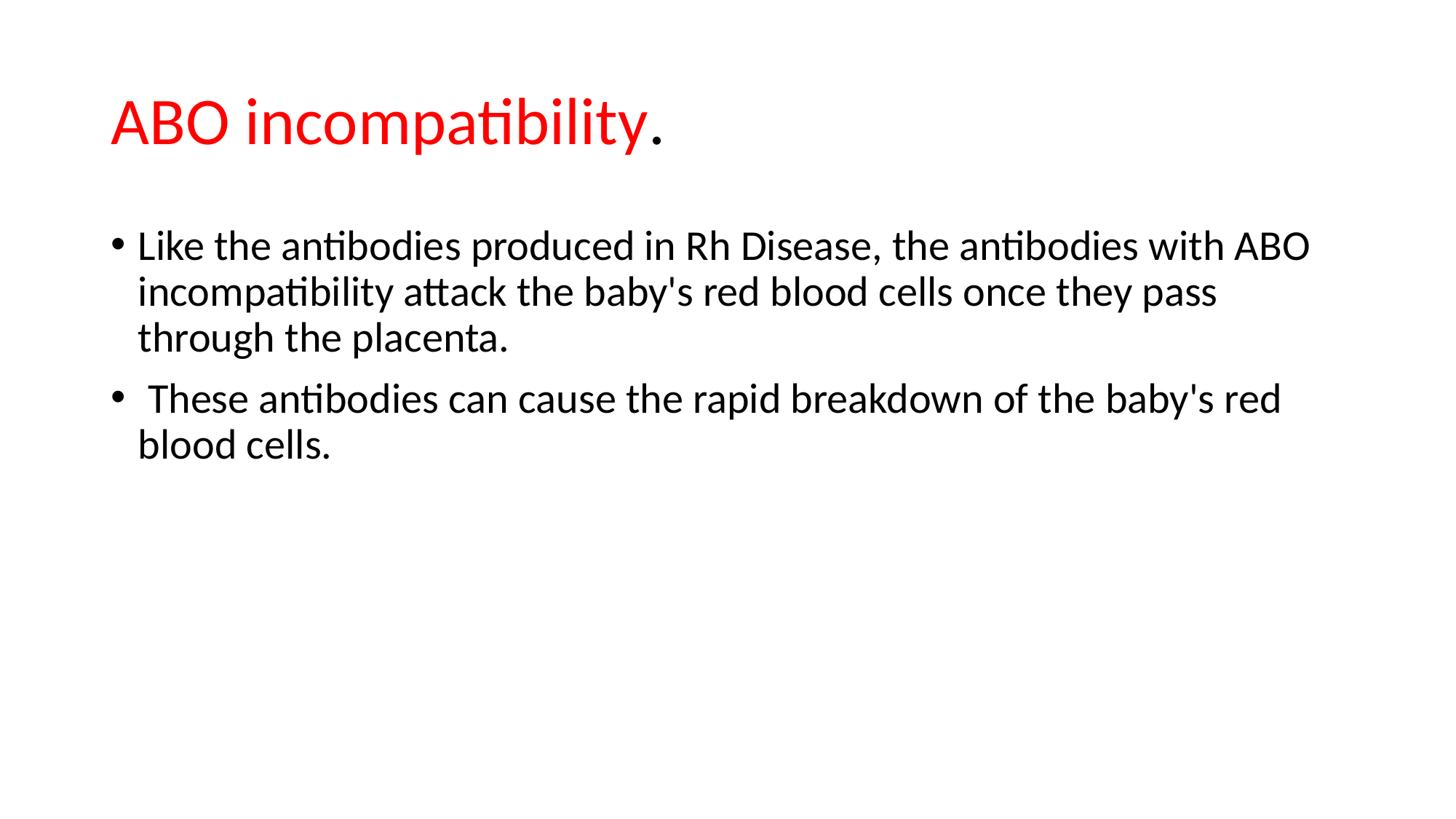

# ABO incompatibility.
Like the antibodies produced in Rh Disease, the antibodies with ABO incompatibility attack the baby's red blood cells once they pass through the placenta.
 These antibodies can cause the rapid breakdown of the baby's red blood cells.